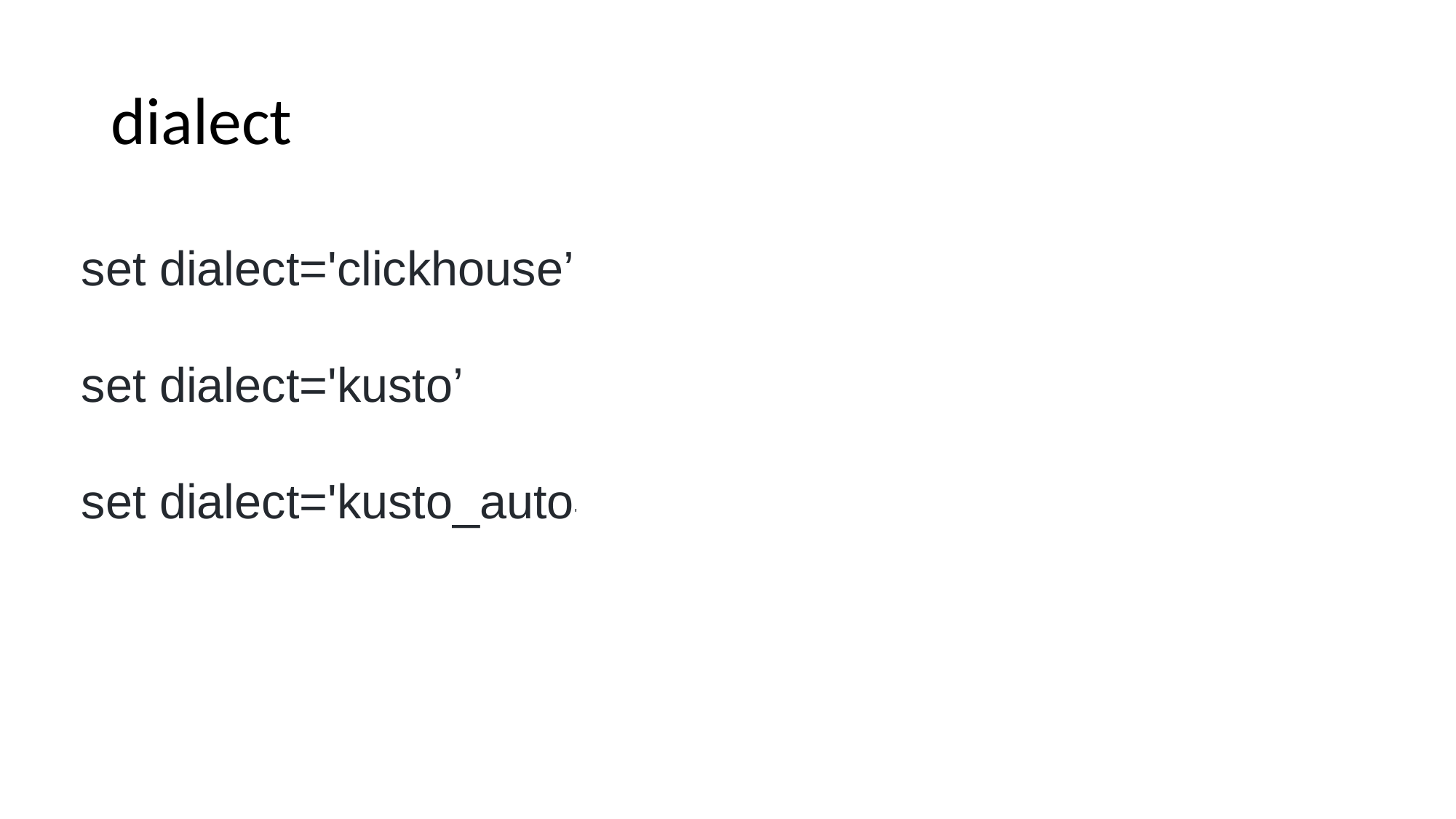

# dialect
set dialect='clickhouse’
set dialect='kusto’
set dialect='kusto_auto'